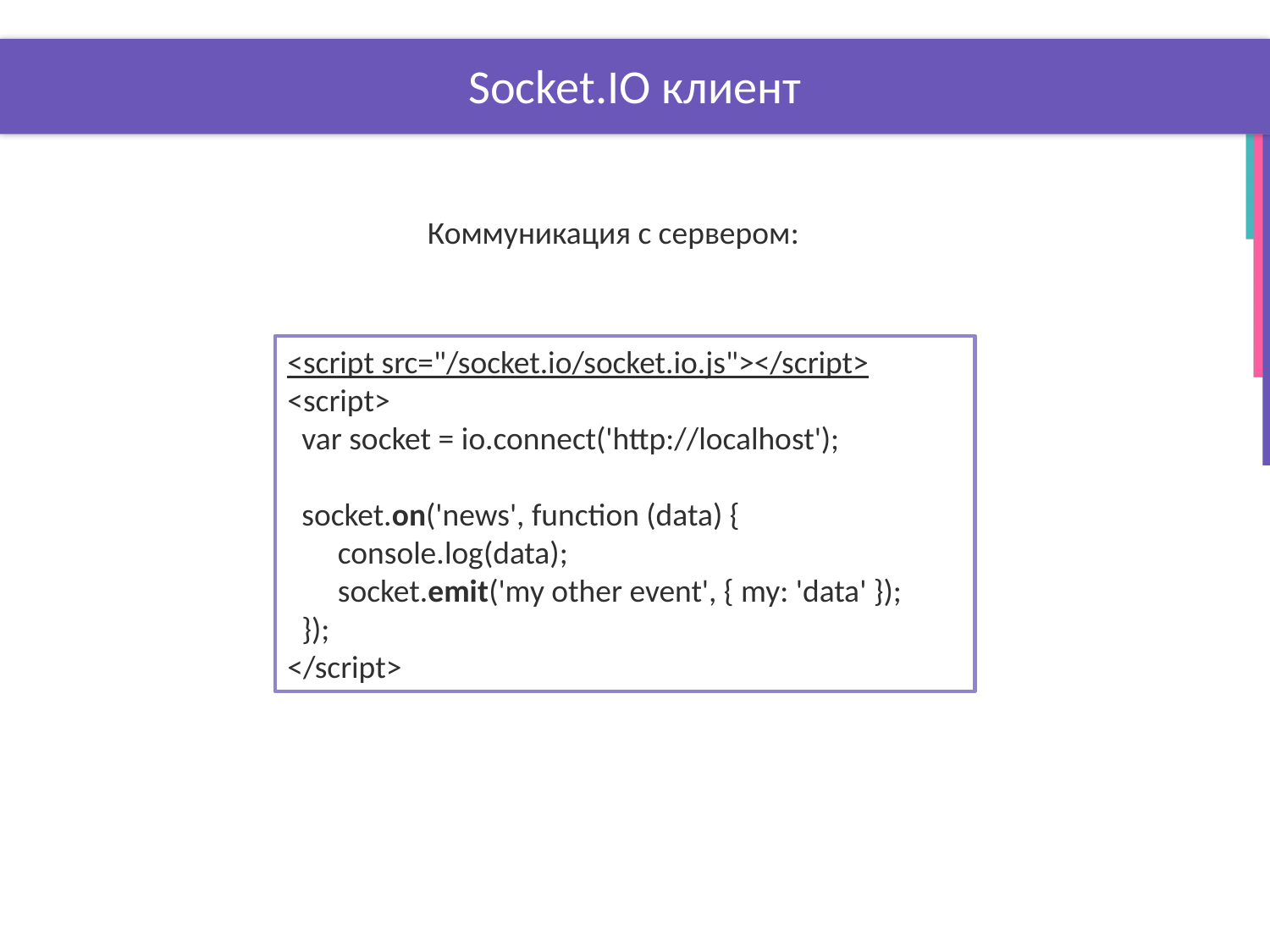

# Socket.IO клиент
Коммуникация с сервером:
<script src="/socket.io/socket.io.js"></script>
<script>
  var socket = io.connect('http://localhost');

  socket.on('news', function (data) {
       console.log(data);
       socket.emit('my other event', { my: 'data' });
  });
</script>